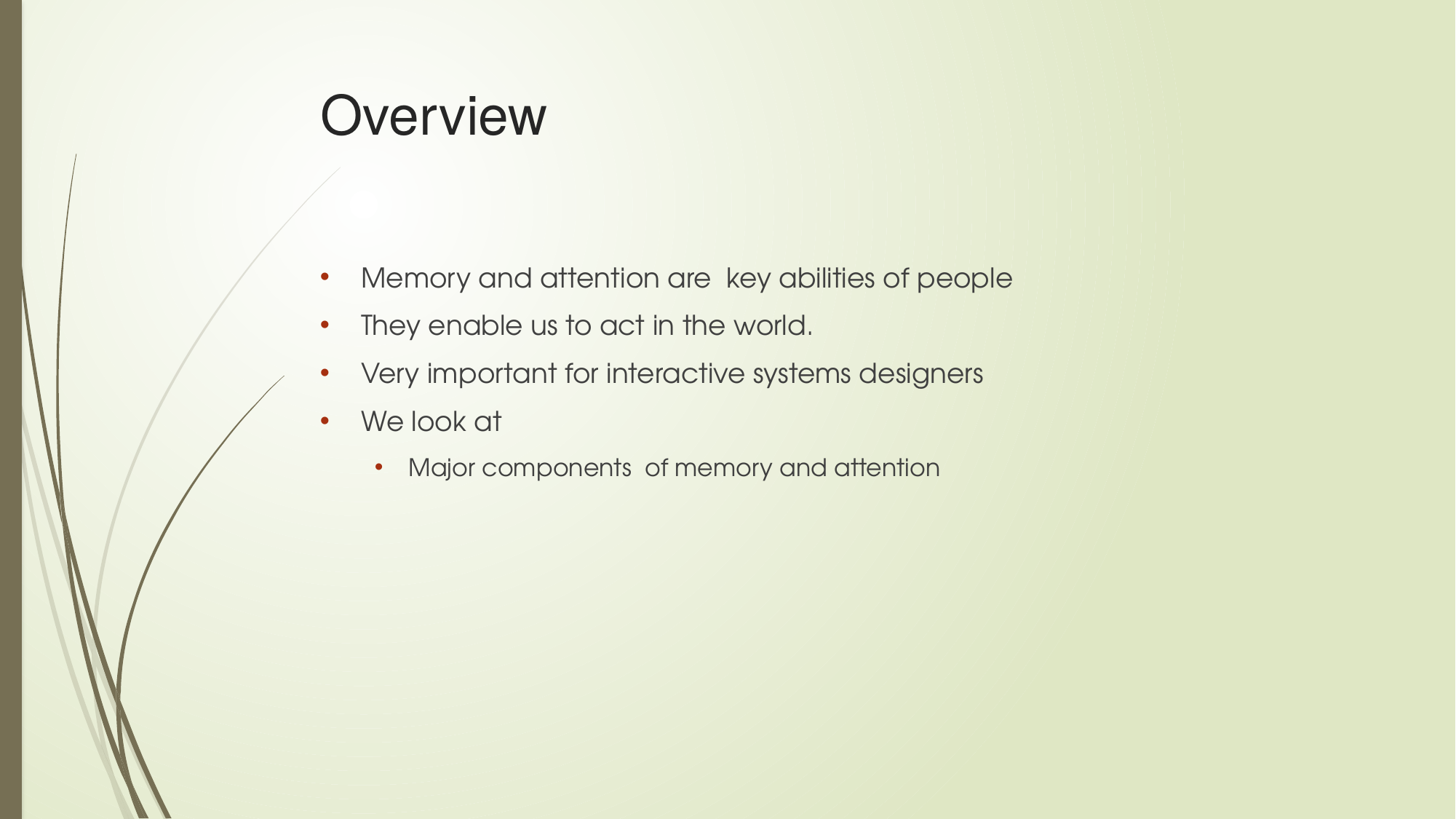

# Overview
Memory and attention are  key abilities of people
They enable us to act in the world.
Very important for interactive systems designers
We look at
Major components  of memory and attention